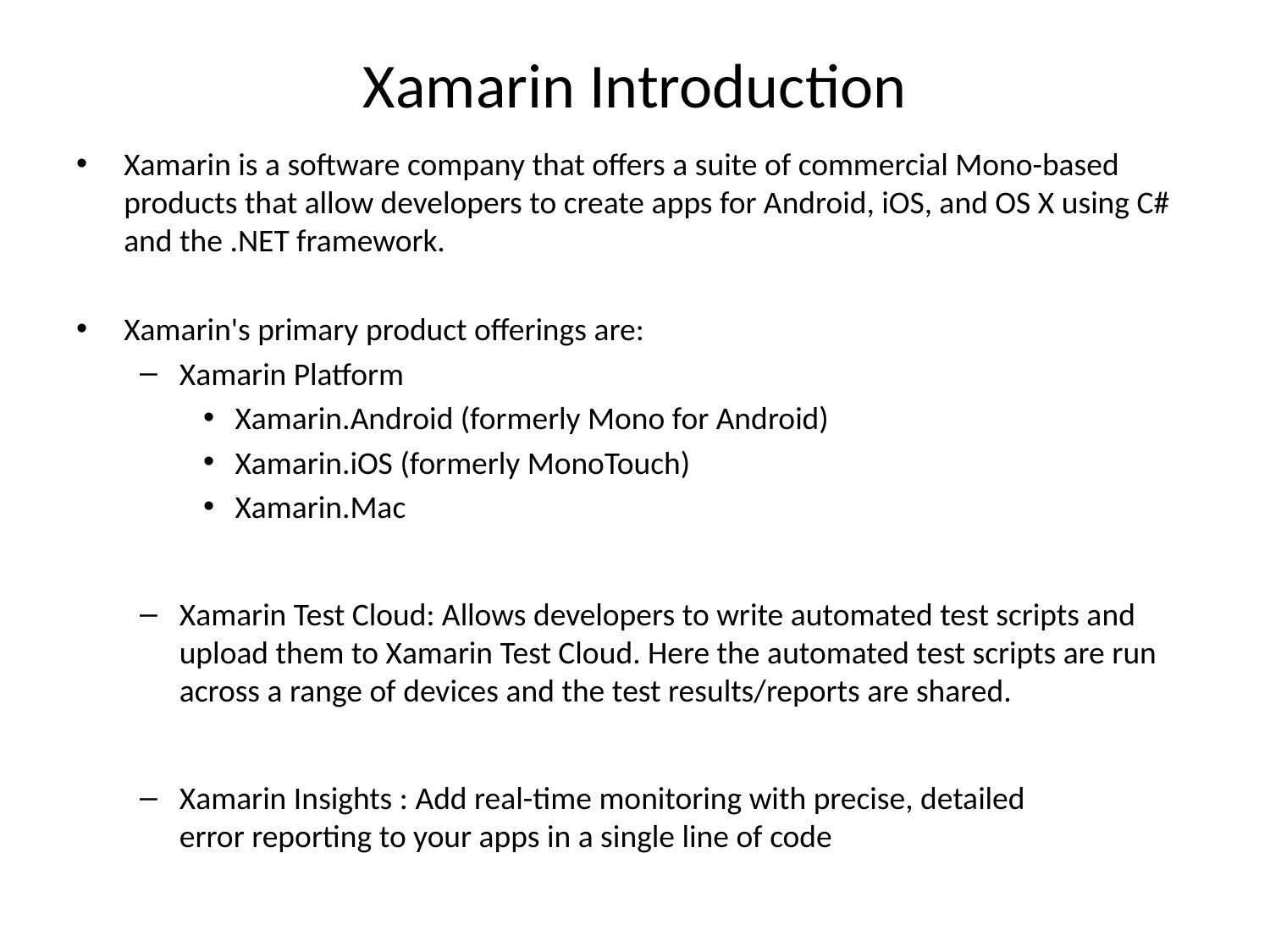

# Xamarin Introduction
Xamarin is a software company that offers a suite of commercial Mono-based products that allow developers to create apps for Android, iOS, and OS X using C# and the .NET framework.

Xamarin's primary product offerings are:
Xamarin Platform
Xamarin.Android (formerly Mono for Android)
Xamarin.iOS (formerly MonoTouch)
Xamarin.Mac

Xamarin Test Cloud: Allows developers to write automated test scripts and upload them to Xamarin Test Cloud. Here the automated test scripts are run across a range of devices and the test results/reports are shared.

Xamarin Insights : Add real-time monitoring with precise, detailed error reporting to your apps in a single line of code